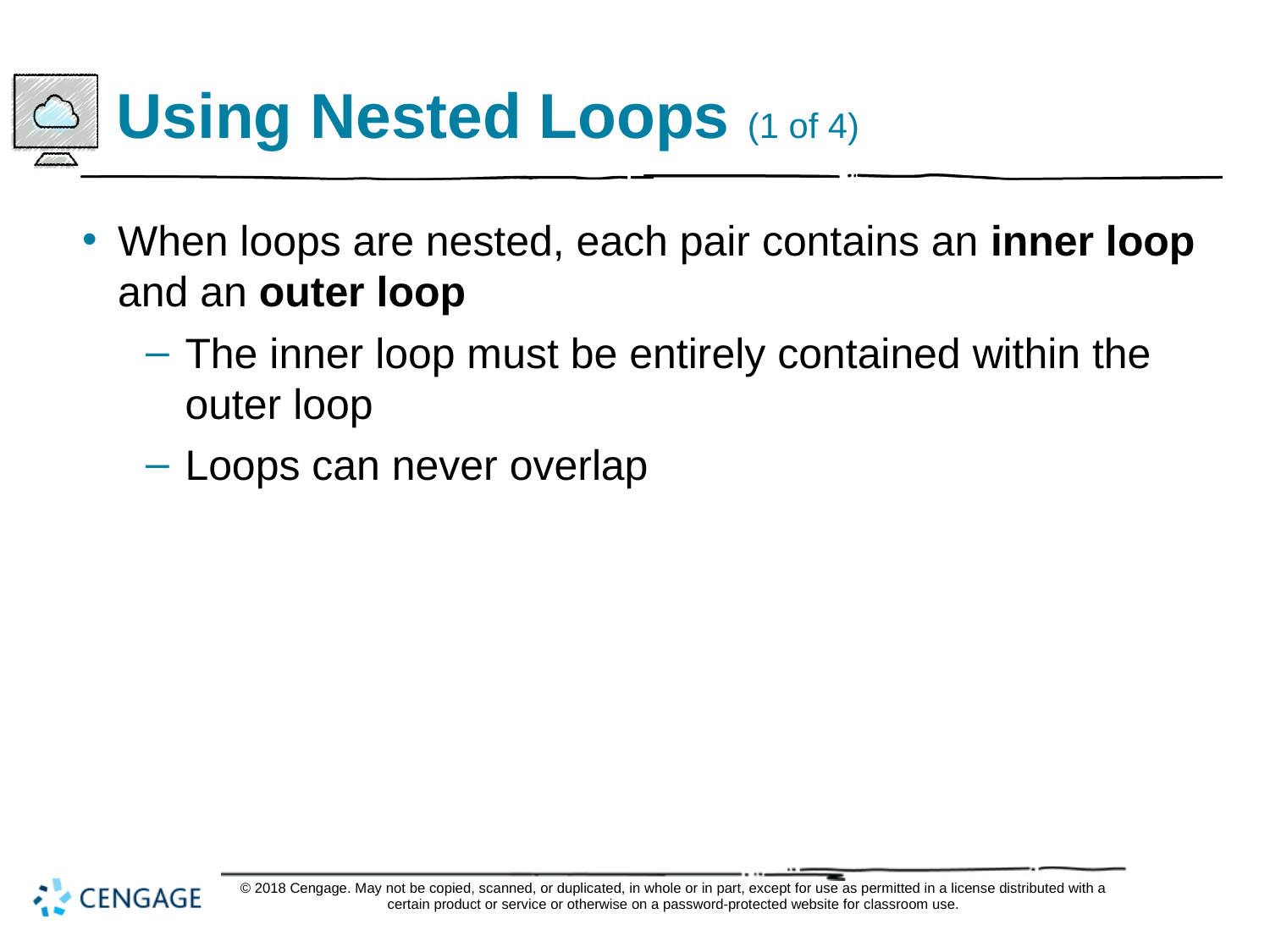

# Using Nested Loops (1 of 4)
When loops are nested, each pair contains an inner loop and an outer loop
The inner loop must be entirely contained within the outer loop
Loops can never overlap
© 2018 Cengage. May not be copied, scanned, or duplicated, in whole or in part, except for use as permitted in a license distributed with a certain product or service or otherwise on a password-protected website for classroom use.